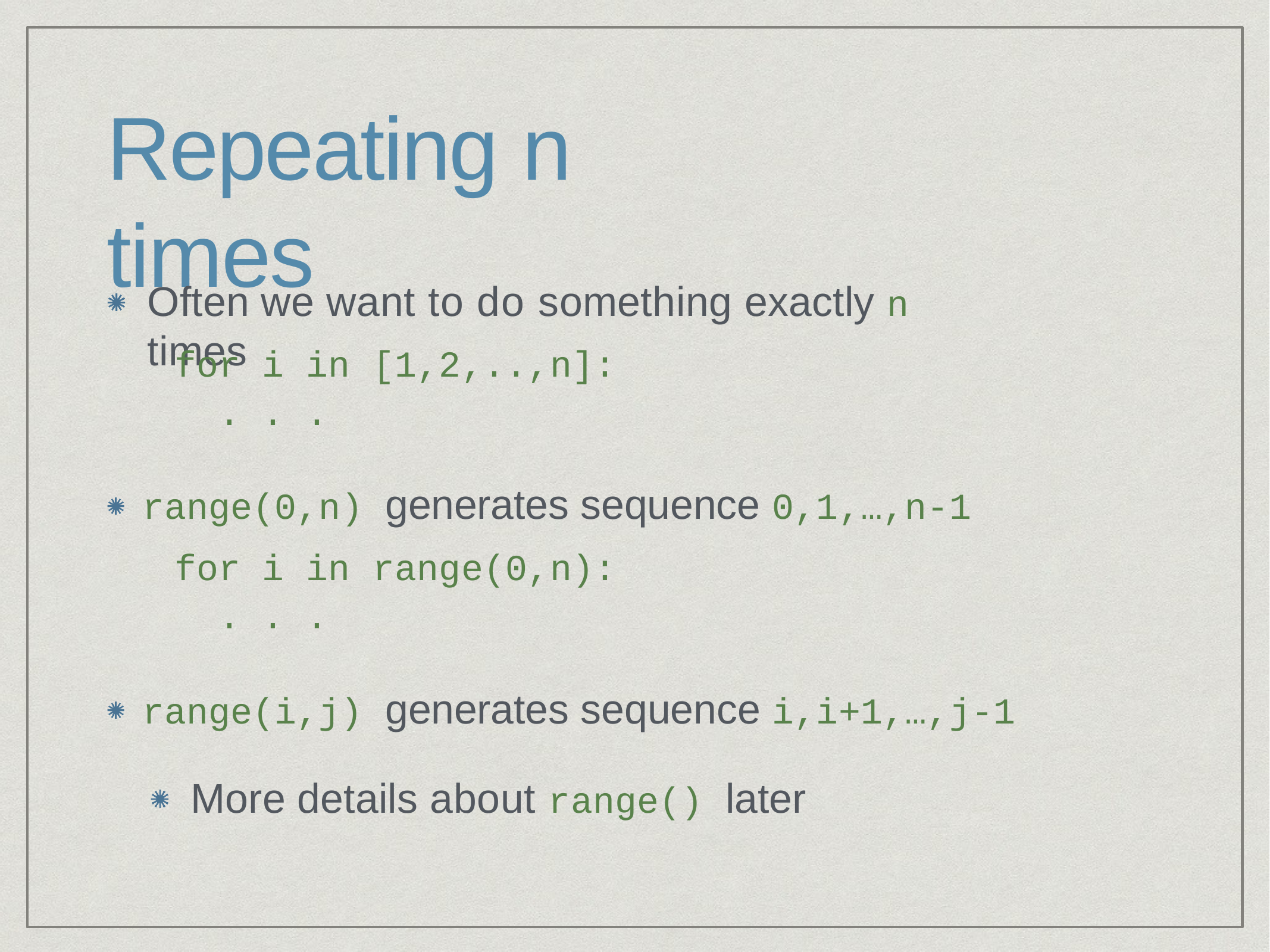

# Repeating n times
Often we want to do something exactly n times

| for | i | in | [1,2,..,n]: |
| --- | --- | --- | --- |
| . | . | . |  |
range(0,n) generates sequence 0,1,…,n-1

| for | i | in | range(0,n): |
| --- | --- | --- | --- |
| . | . | . |  |
range(i,j) generates sequence i,i+1,…,j-1
More details about range() later